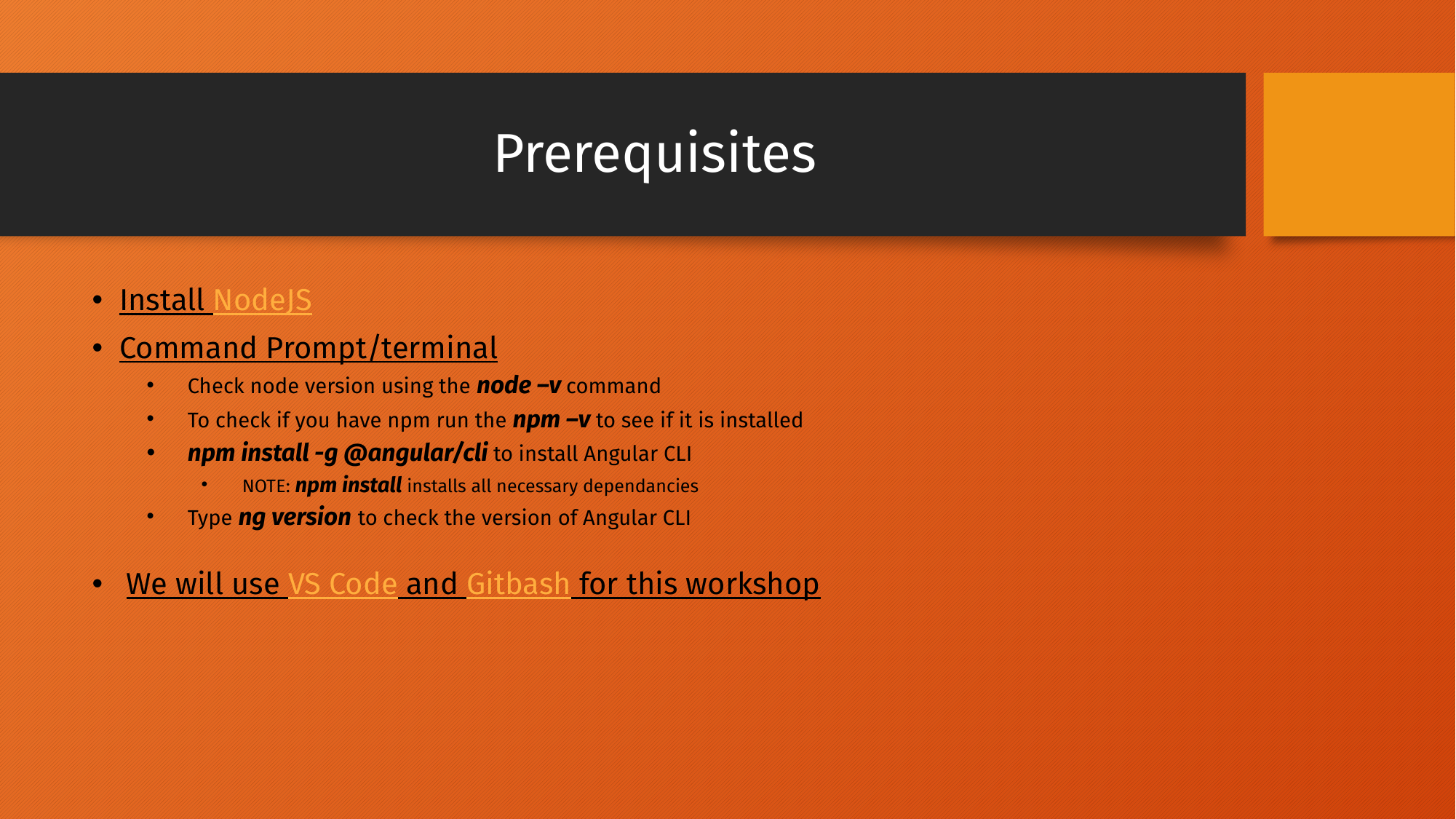

# Prerequisites
Install NodeJS
Command Prompt/terminal
Check node version using the node –v command
To check if you have npm run the npm –v to see if it is installed
npm install -g @angular/cli to install Angular CLI
NOTE: npm install installs all necessary dependancies
Type ng version to check the version of Angular CLI

We will use VS Code and Gitbash for this workshop